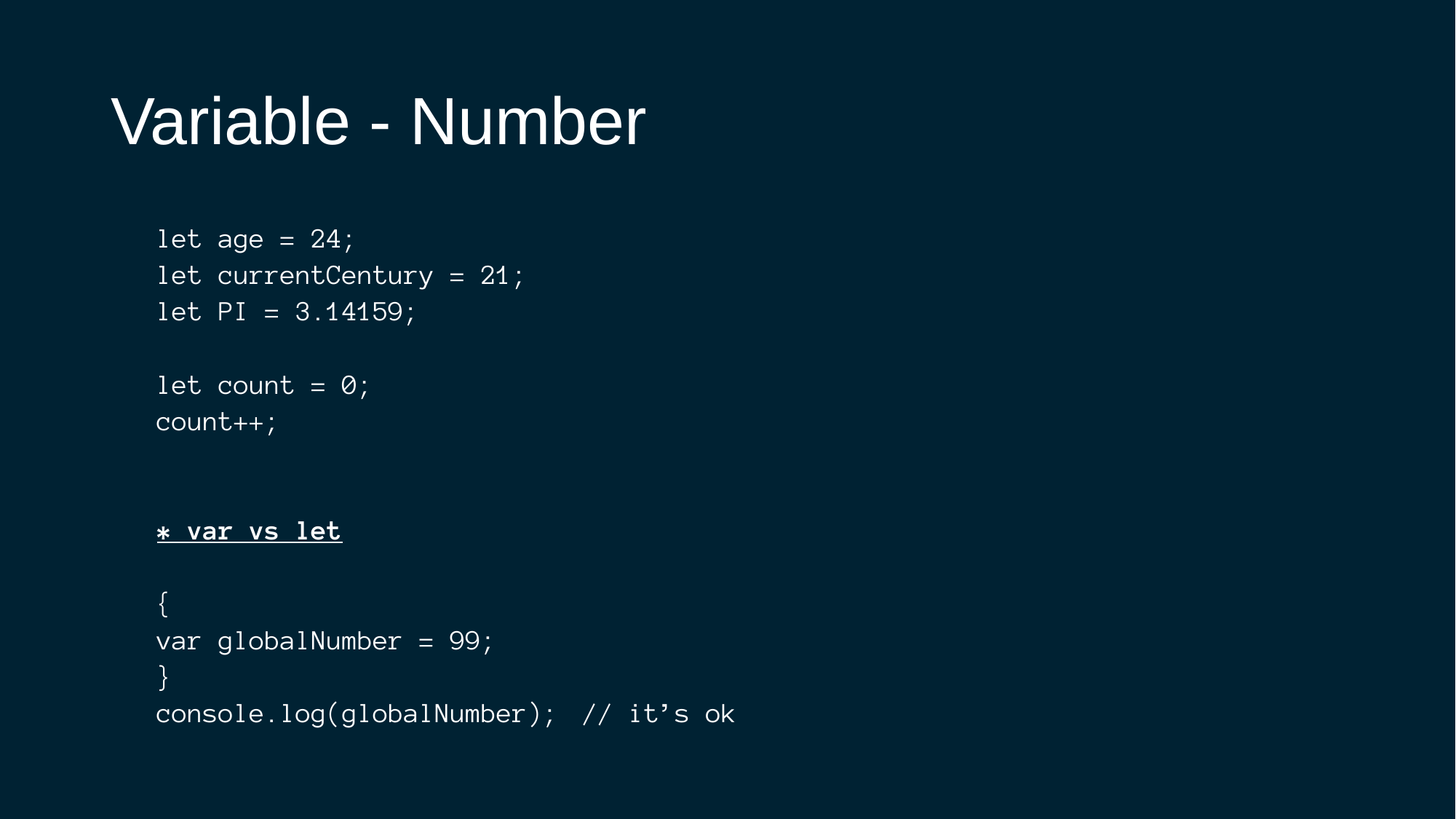

# Variable - Number
let age = 24;
let currentCentury = 21;
let PI = 3.14159;

let count = 0;
count++;

* var vs let

{
	var globalNumber = 99;
}
console.log(globalNumber);	// it’s ok